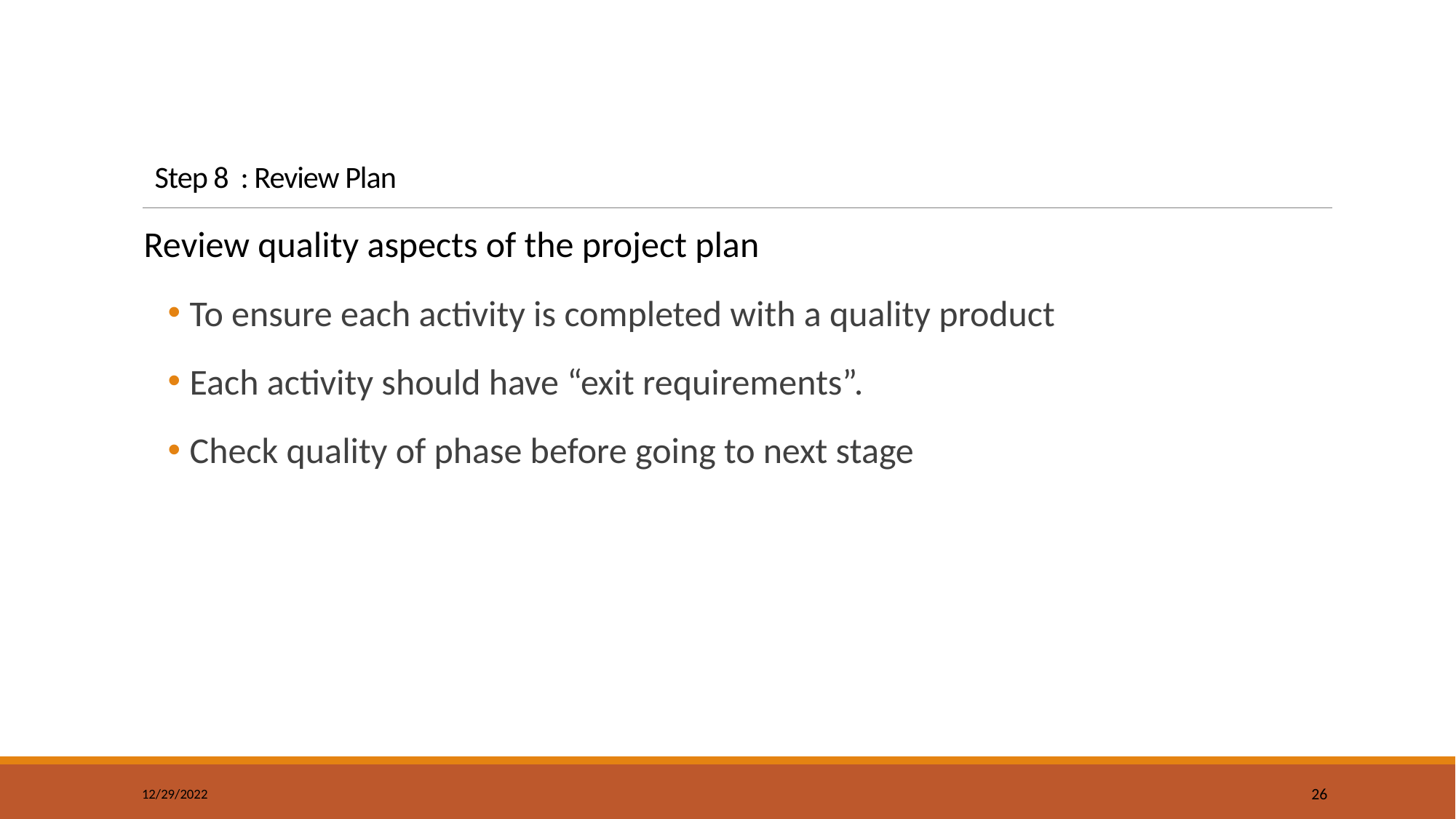

# Step 8  : Review Plan
Review quality aspects of the project plan
To ensure each activity is completed with a quality product
Each activity should have “exit requirements”.
Check quality of phase before going to next stage

12/29/2022
26